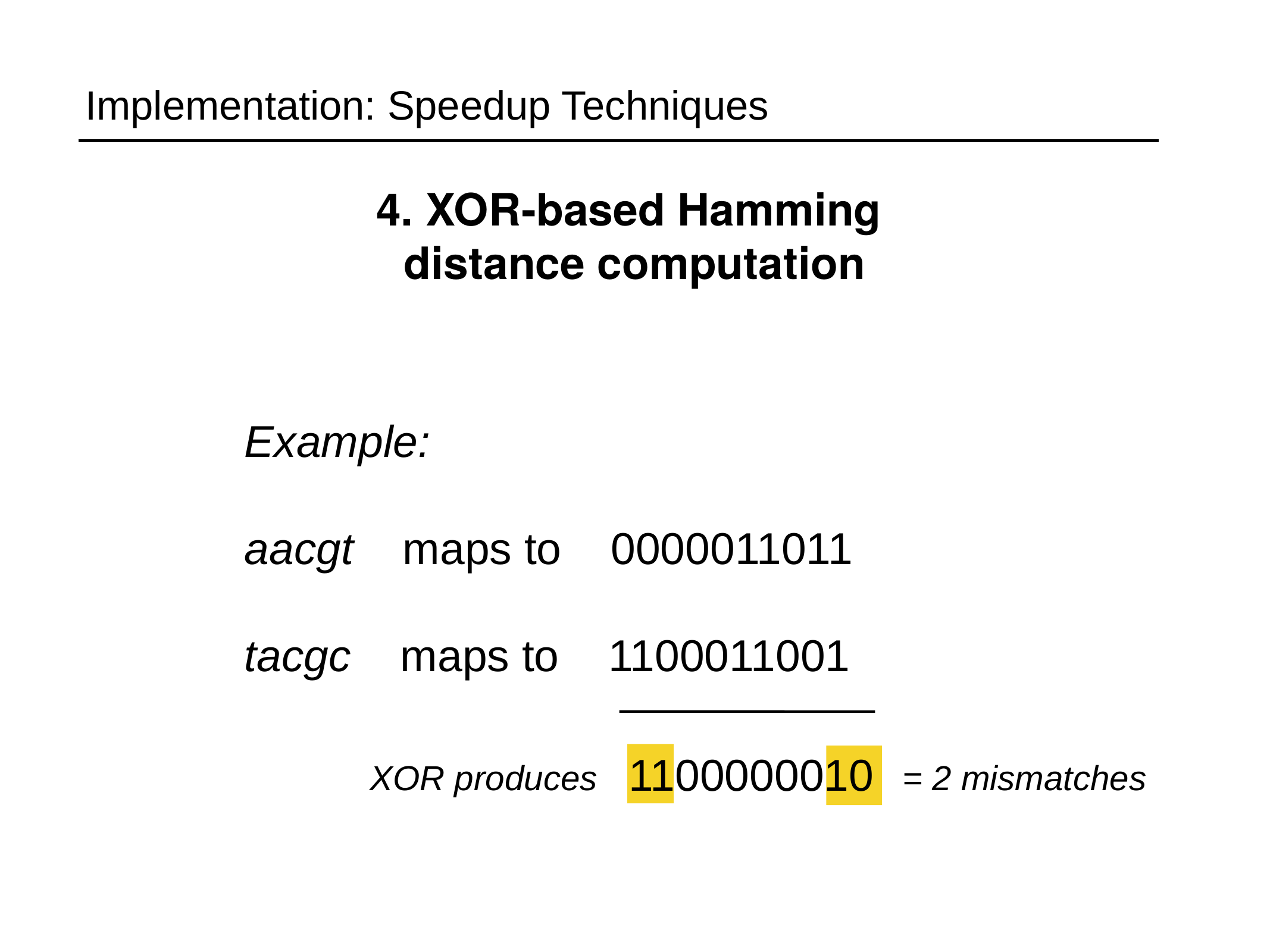

Implementation: Speedup Techniques

4. XOR-based Hamming
distance computation
Example:

aacgt    maps to    0000011011
tacgc    maps to    1100011001

1100000010

XOR produces
= 2 mismatches